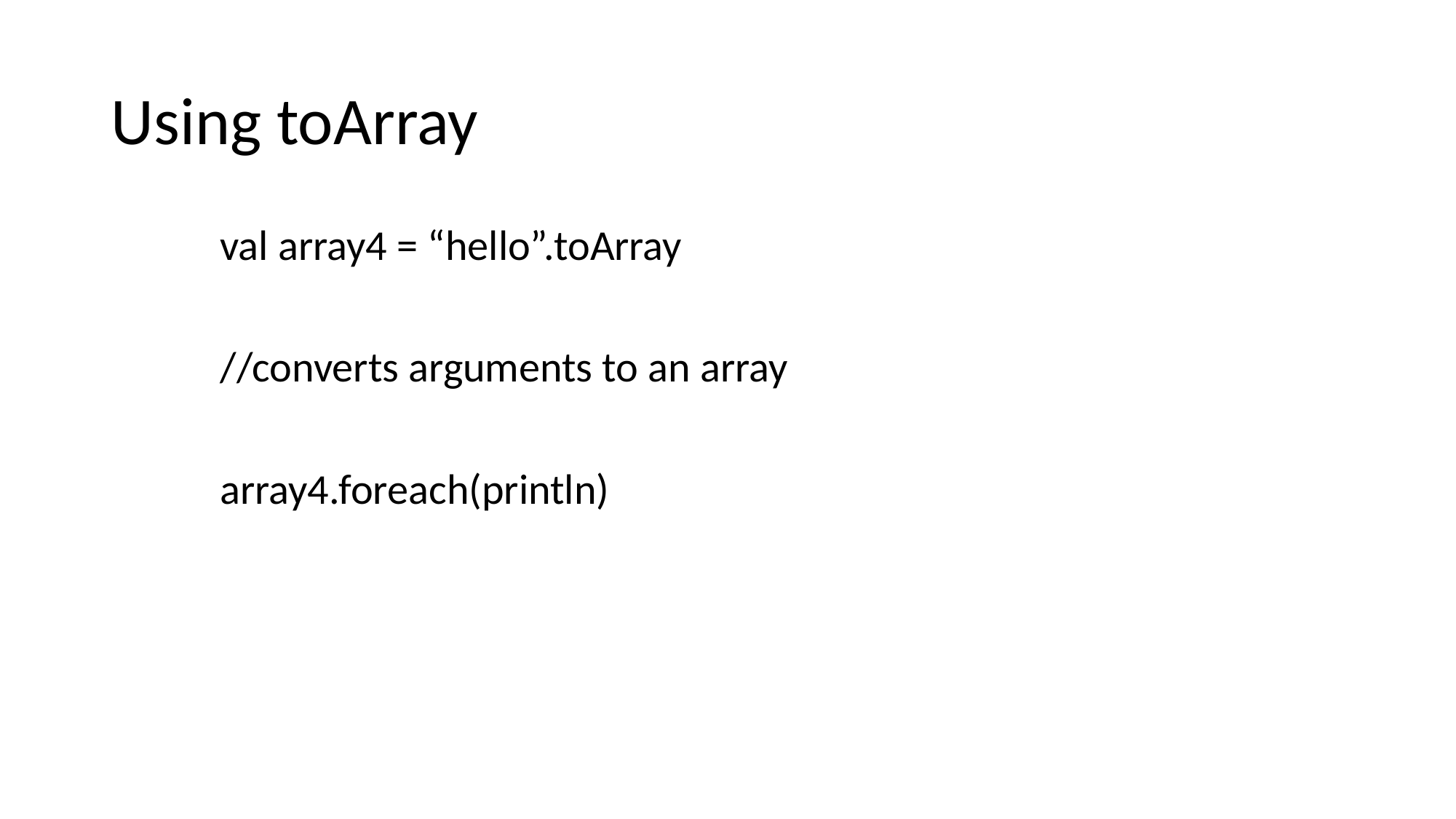

# Using toArray
 	val array4 = “hello”.toArray

	//converts arguments to an array

	array4.foreach(println)